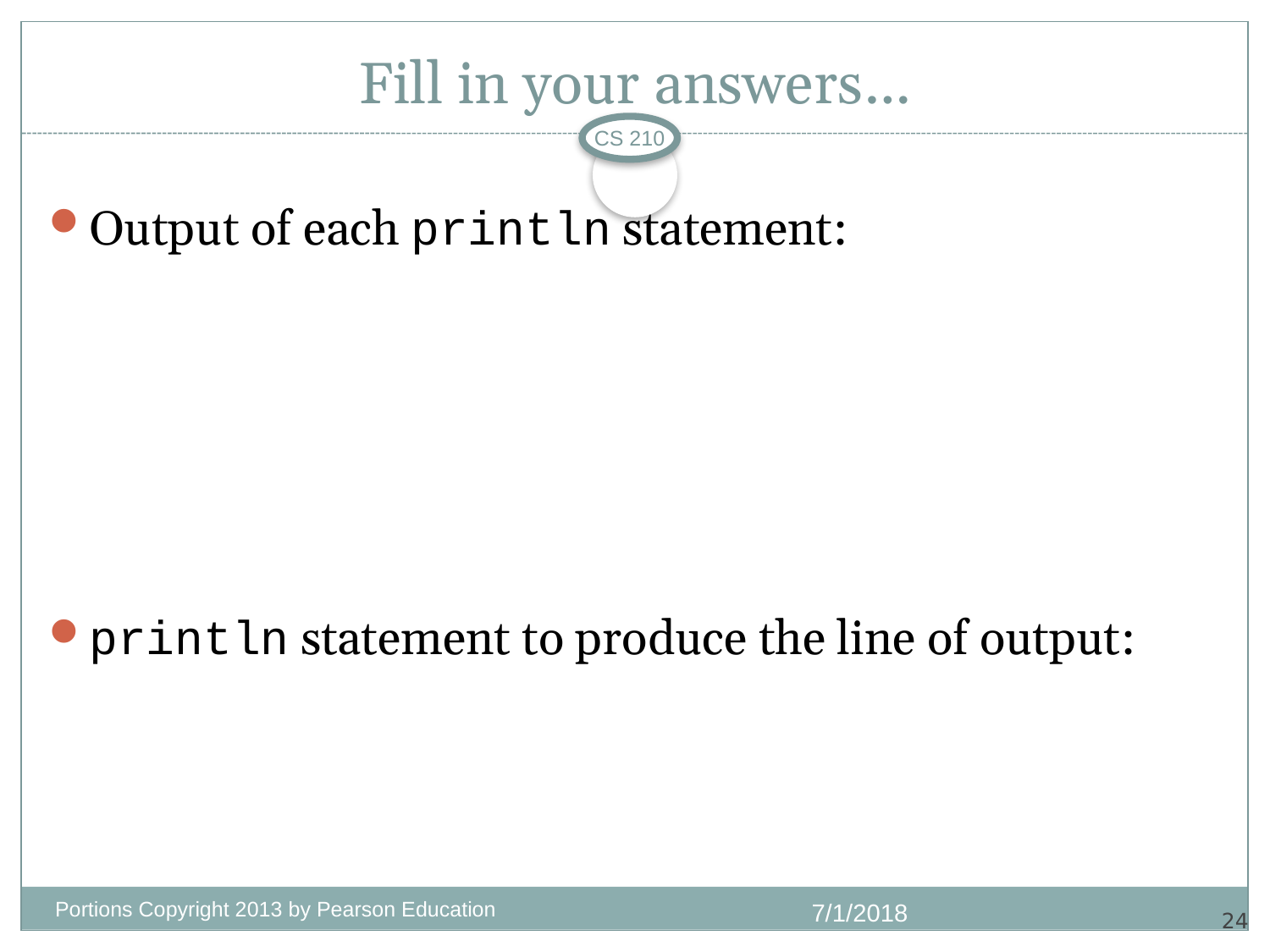

# Fill in your answers…
CS 210
Output of each println statement:

println statement to produce the line of output:

Portions Copyright 2013 by Pearson Education
7/1/2018